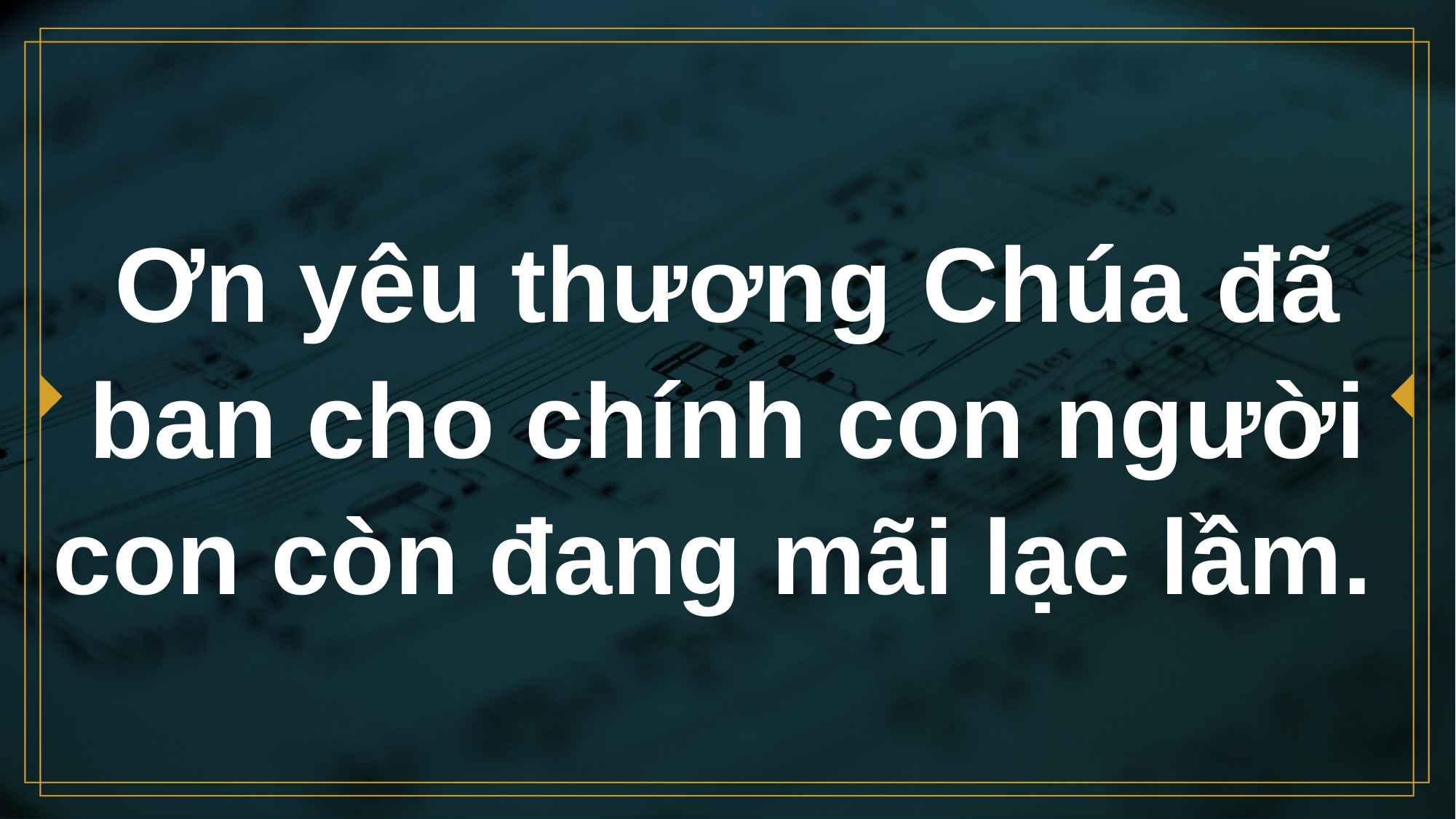

# Ơn yêu thương Chúa đã ban cho chính con người con còn đang mãi lạc lầm.